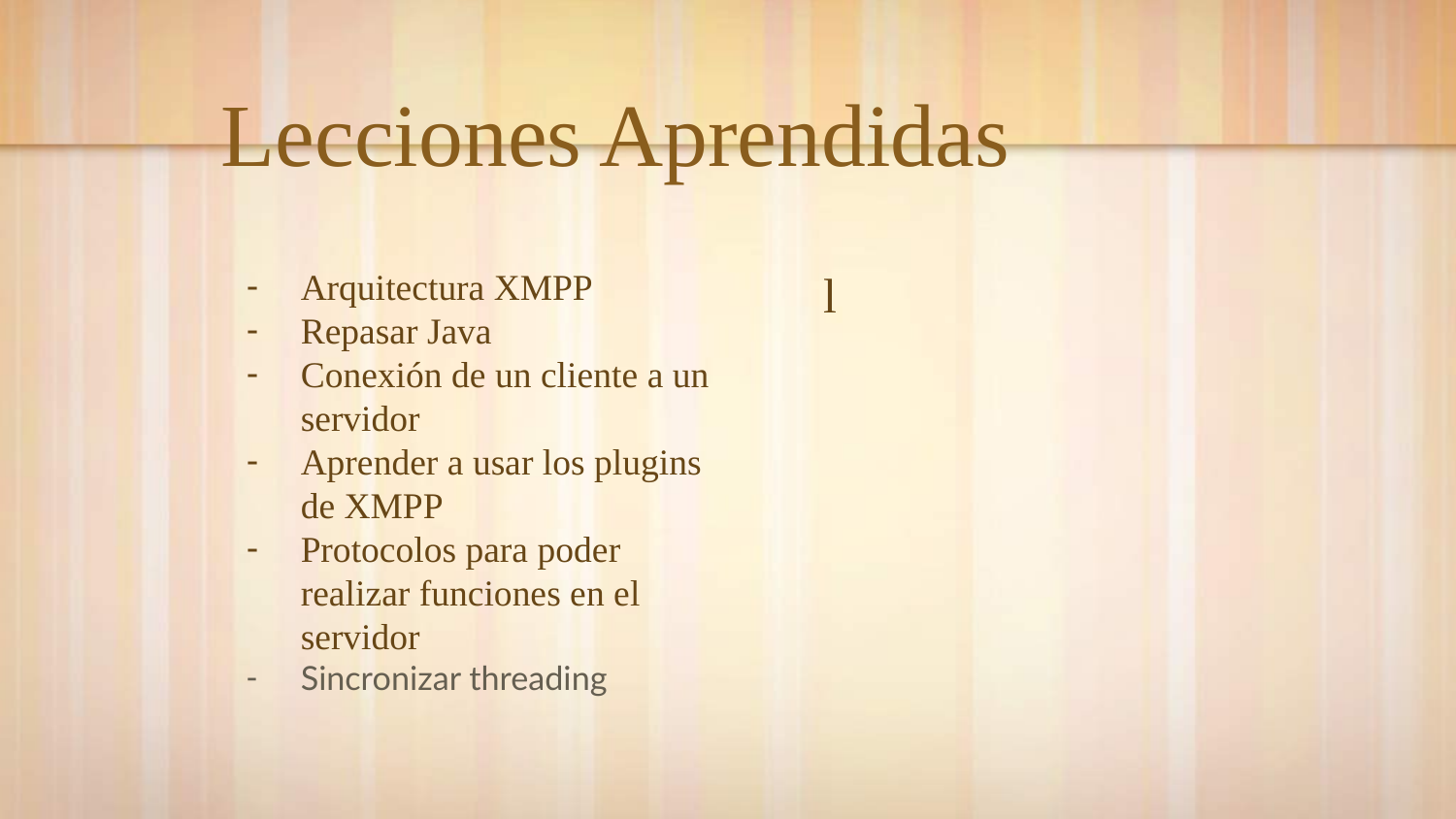

# Lecciones Aprendidas
Arquitectura XMPP
Repasar Java
Conexión de un cliente a un servidor
Aprender a usar los plugins de XMPP
Protocolos para poder realizar funciones en el servidor
Sincronizar threading

l